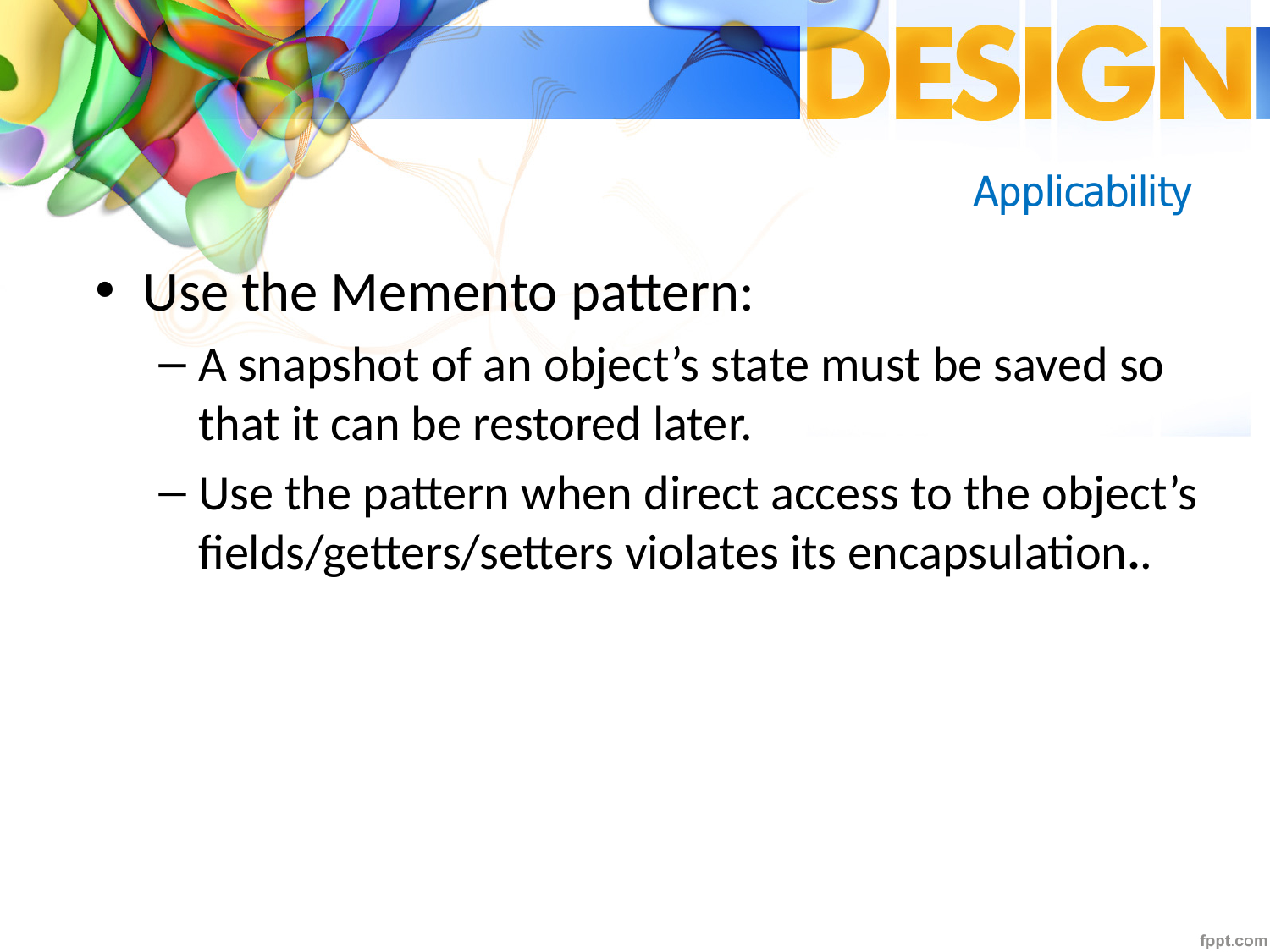

# Applicability
Use the Memento pattern:
A snapshot of an object’s state must be saved so that it can be restored later.
Use the pattern when direct access to the object’s fields/getters/setters violates its encapsulation..